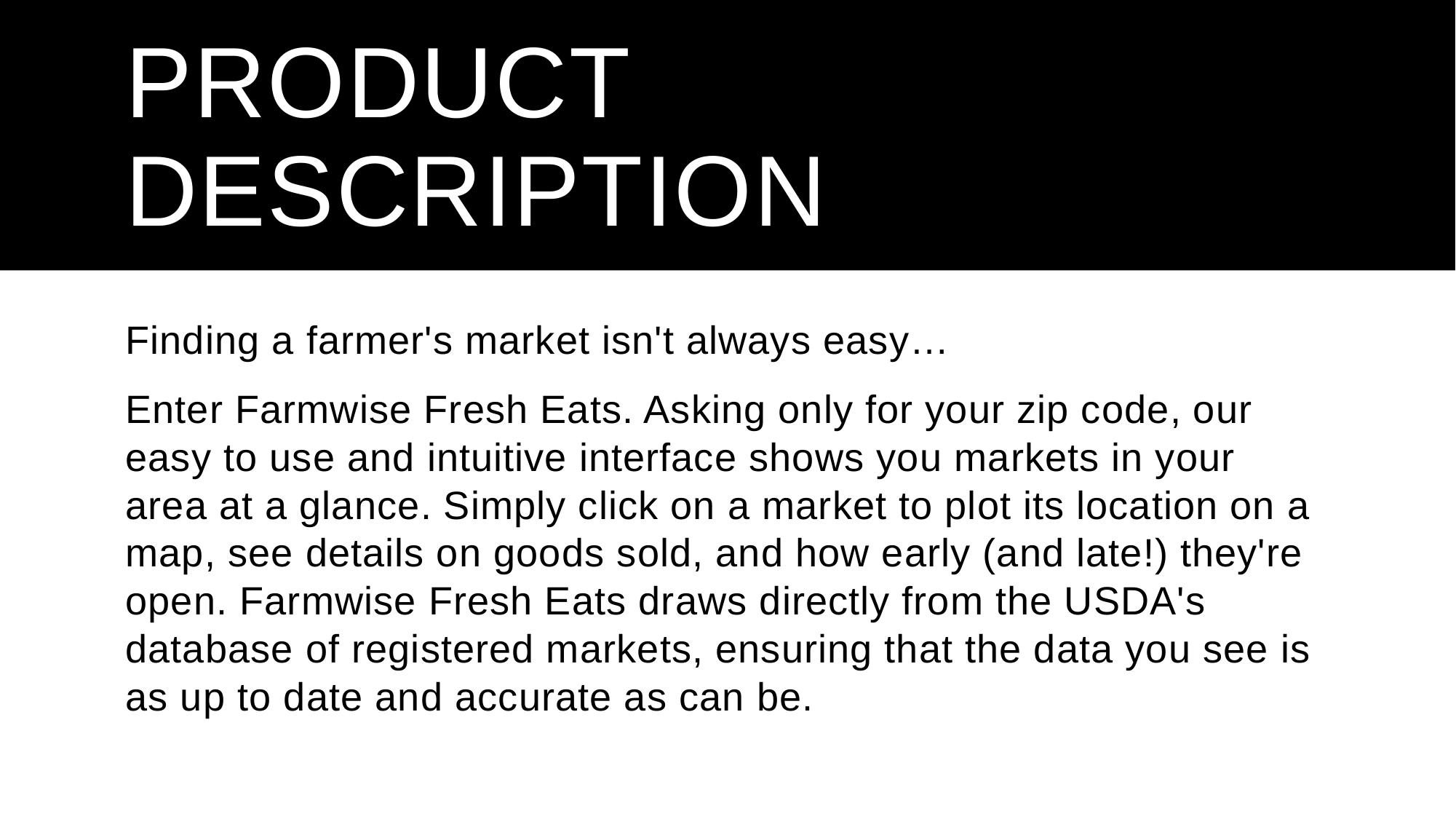

# Product  Description
Finding a farmer's market isn't always easy…
Enter Farmwise Fresh Eats. Asking only for your zip code, our easy to use and intuitive interface shows you markets in your area at a glance. Simply click on a market to plot its location on a map, see details on goods sold, and how early (and late!) they're open. Farmwise Fresh Eats draws directly from the USDA's database of registered markets, ensuring that the data you see is as up to date and accurate as can be.